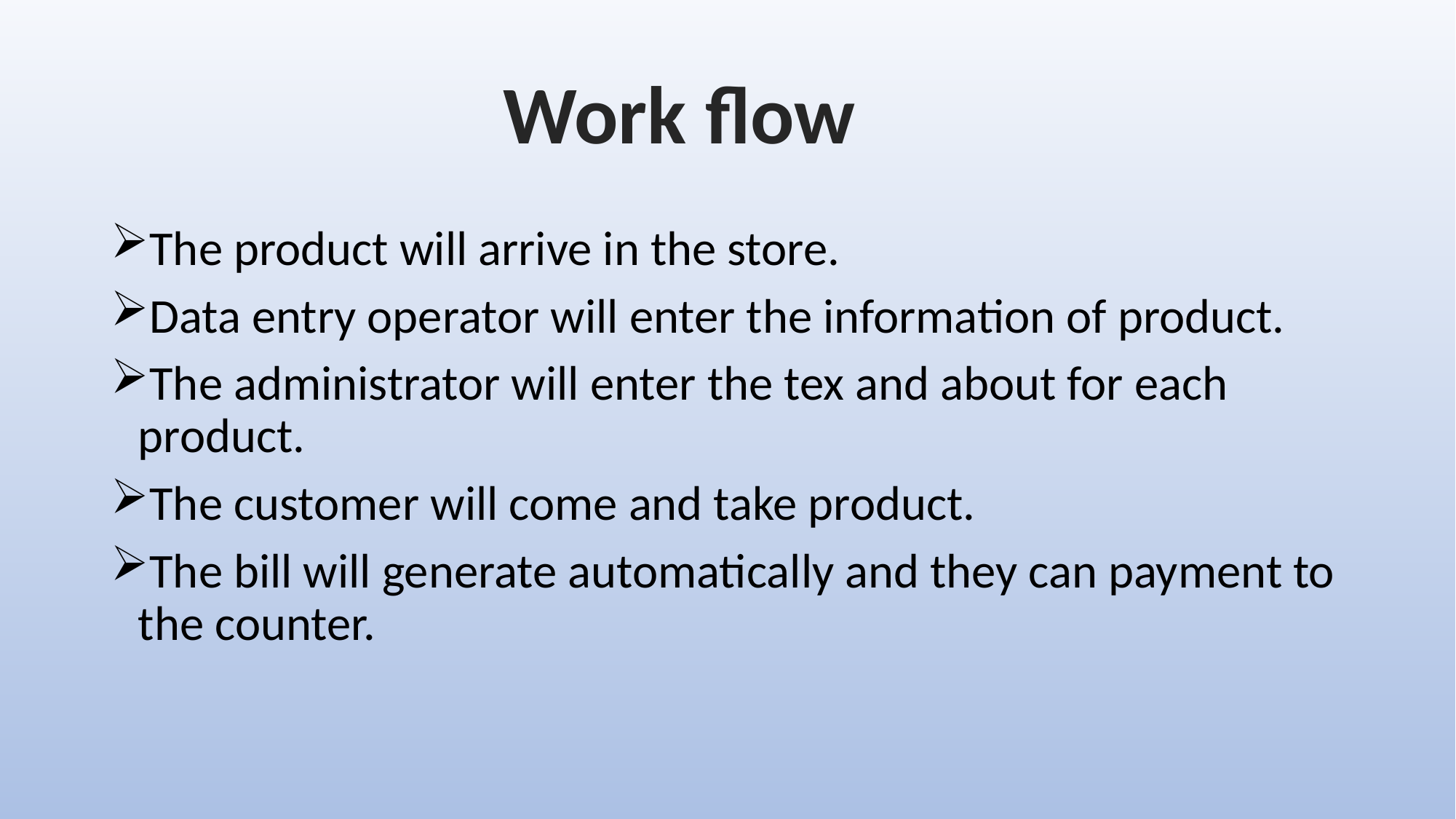

Work flow
The product will arrive in the store.
Data entry operator will enter the information of product.
The administrator will enter the tex and about for each product.
The customer will come and take product.
The bill will generate automatically and they can payment to the counter.